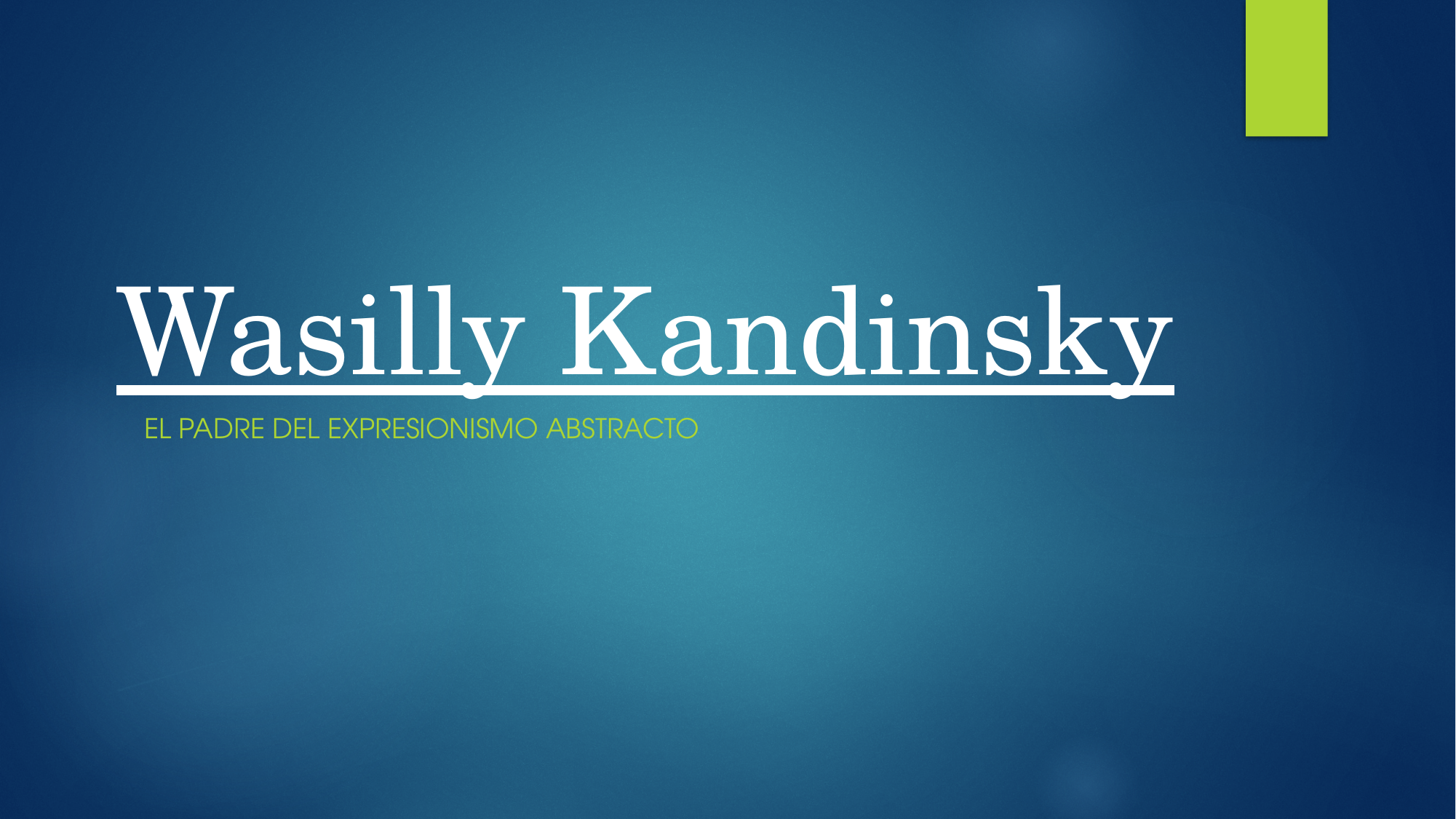

# Wasilly Kandinsky
El padre del expresionismo abstracto